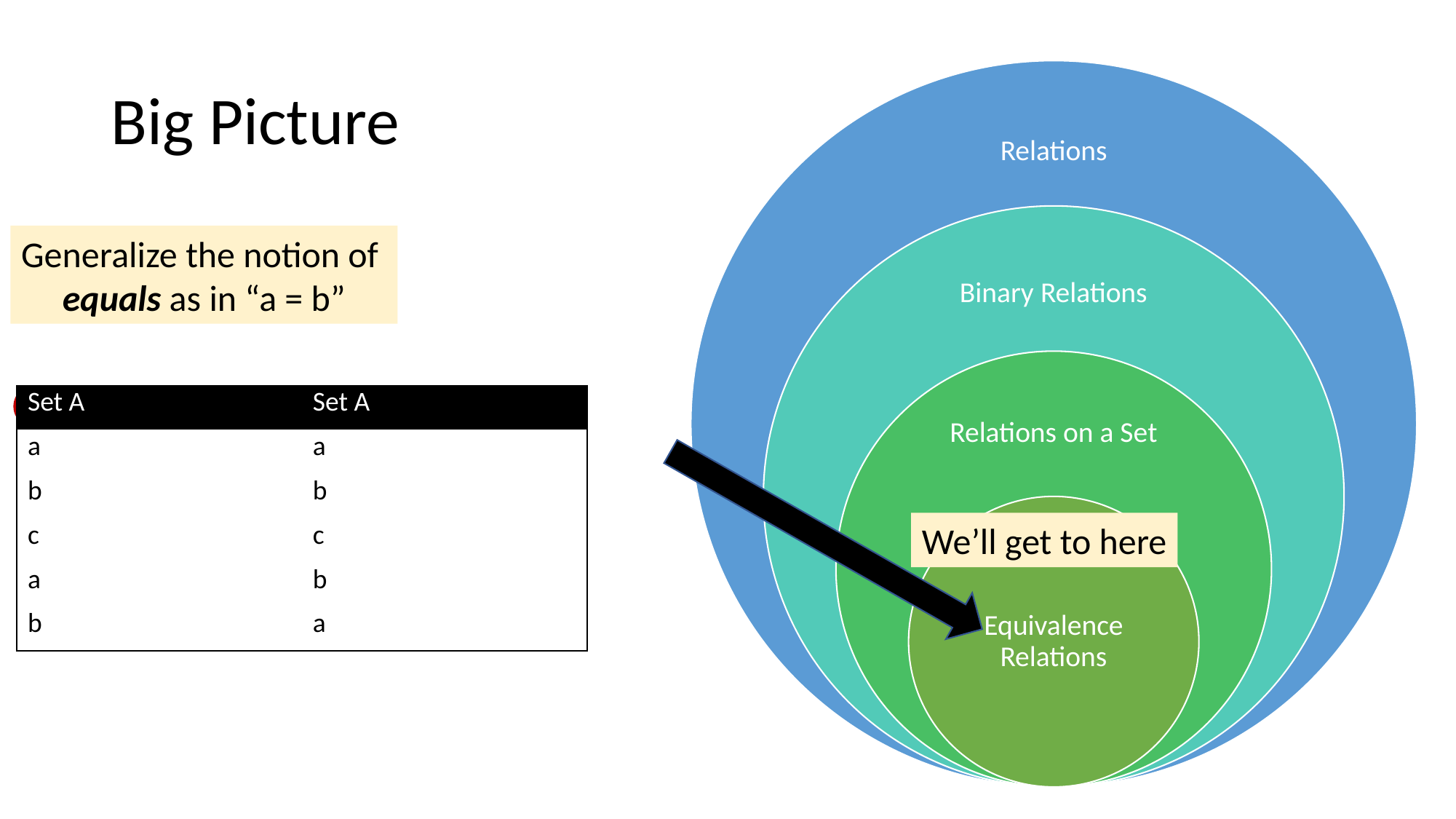

# Big Picture
Relations
Binary Relations
Relations on a Set
Equivalence Relations
Generalize the notion of
equals as in “a = b”
| Set A | Set A |
| --- | --- |
| a | a |
| b | b |
| c | c |
| a | b |
| b | a |

We’ll get to here